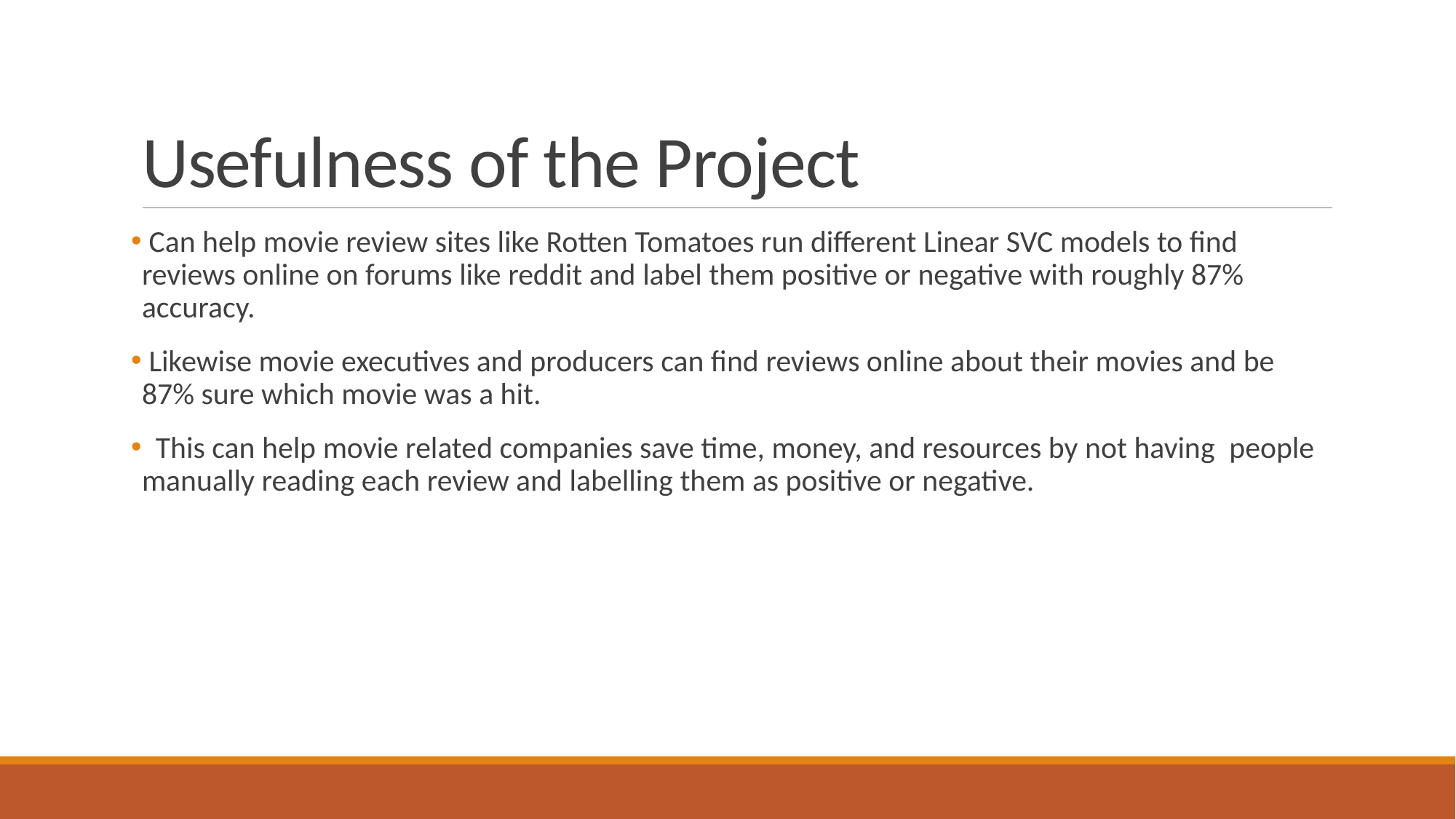

# Usefulness of the Project
 Can help movie review sites like Rotten Tomatoes run different Linear SVC models to find reviews online on forums like reddit and label them positive or negative with roughly 87% accuracy.
 Likewise movie executives and producers can find reviews online about their movies and be 87% sure which movie was a hit.
  This can help movie related companies save time, money, and resources by not having  people manually reading each review and labelling them as positive or negative.